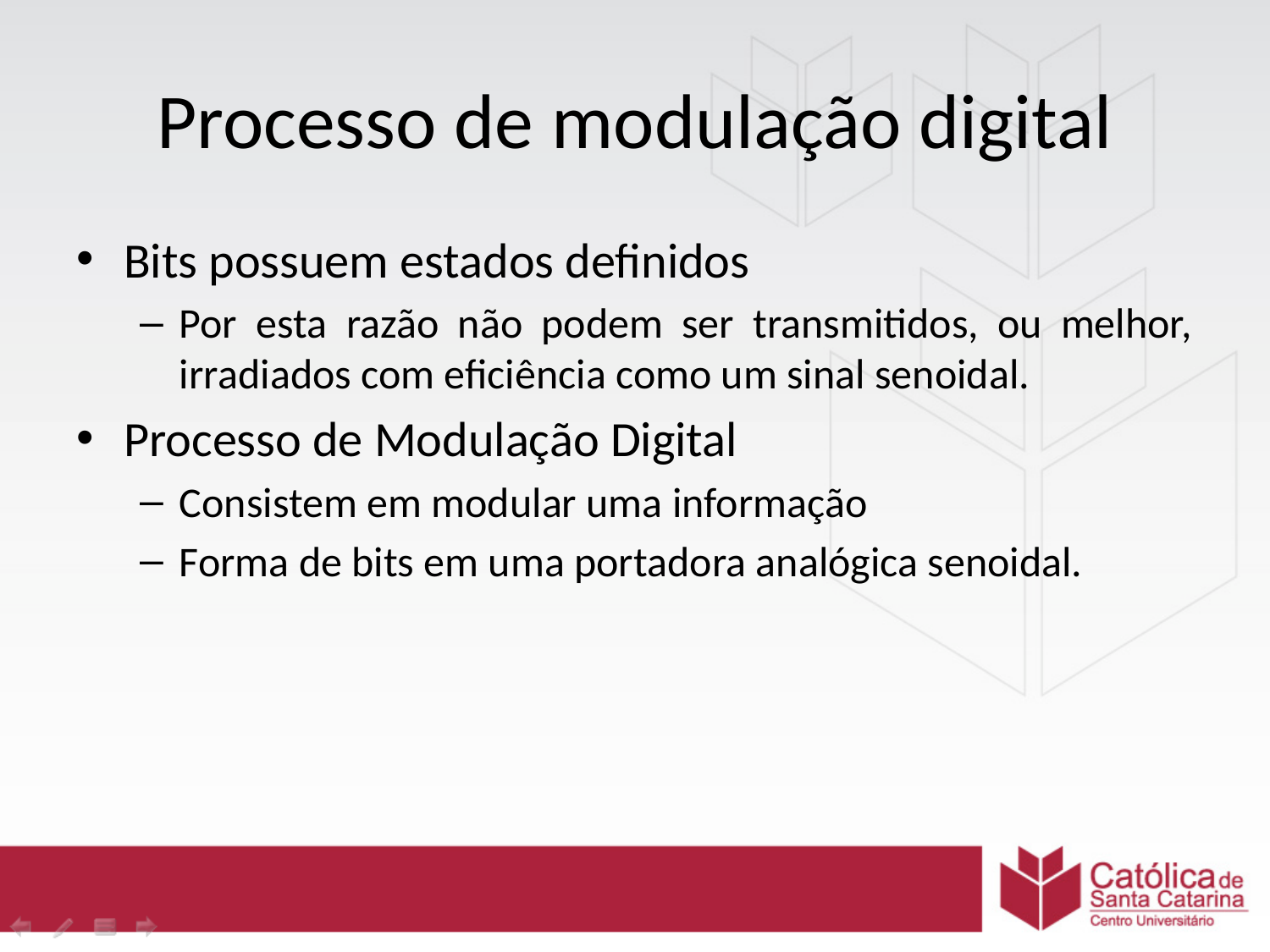

# Processo de modulação digital
Bits possuem estados definidos
Por esta razão não podem ser transmitidos, ou melhor, irradiados com eficiência como um sinal senoidal.
Processo de Modulação Digital
Consistem em modular uma informação
Forma de bits em uma portadora analógica senoidal.